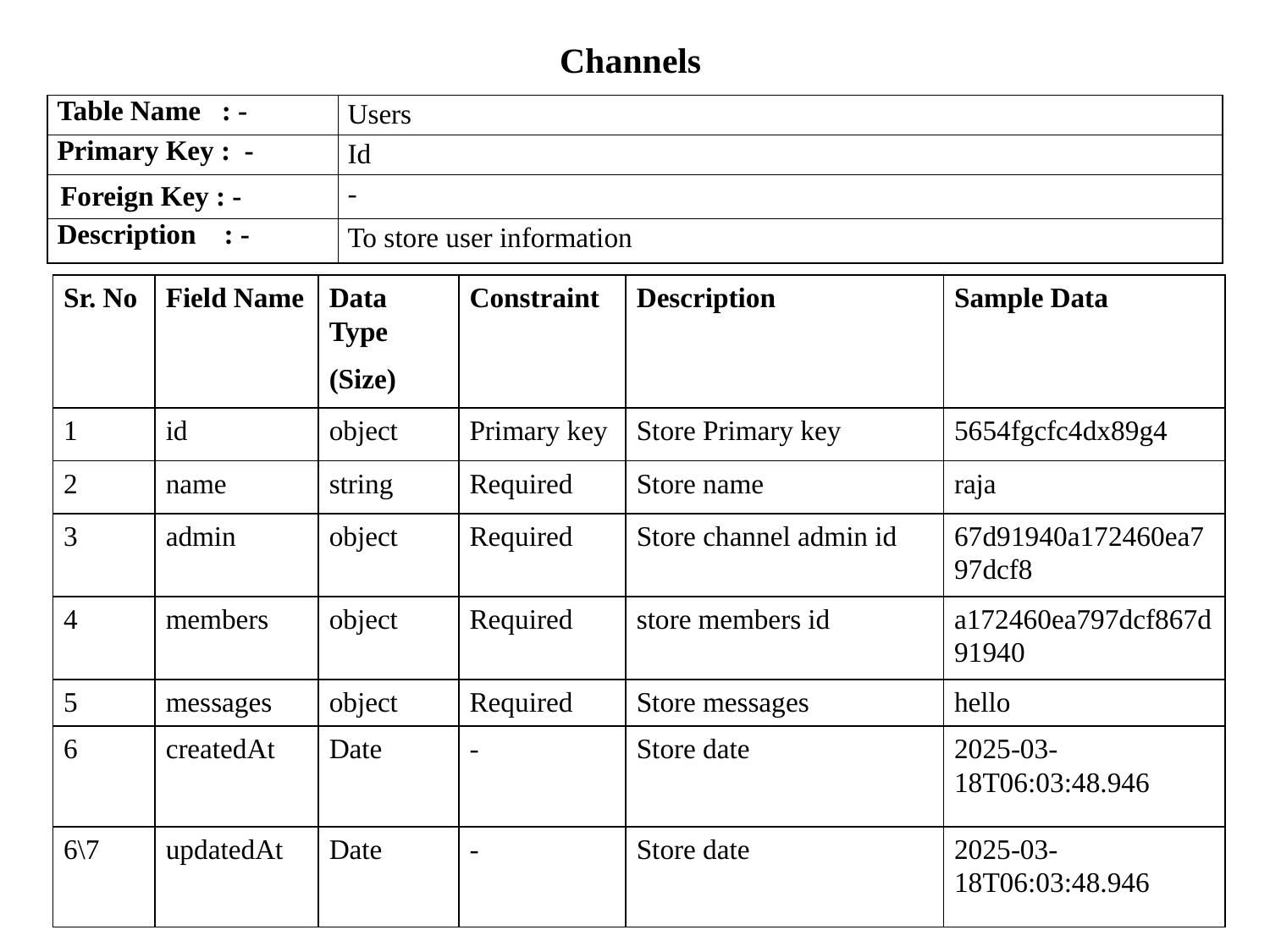

Channels
| Table Name : - | Users |
| --- | --- |
| Primary Key : - | Id |
| Foreign Key : - | - |
| Description : - | To store user information |
| Sr. No | Field Name | Data Type (Size) | Constraint | Description | Sample Data |
| --- | --- | --- | --- | --- | --- |
| 1 | id | object | Primary key | Store Primary key | 5654fgcfc4dx89g4 |
| 2 | name | string | Required | Store name | raja |
| 3 | admin | object | Required | Store channel admin id | 67d91940a172460ea797dcf8 |
| 4 | members | object | Required | store members id | a172460ea797dcf867d91940 |
| 5 | messages | object | Required | Store messages | hello |
| 6 | createdAt | Date | - | Store date | 2025-03-18T06:03:48.946 |
| 6\7 | updatedAt | Date | - | Store date | 2025-03-18T06:03:48.946 |